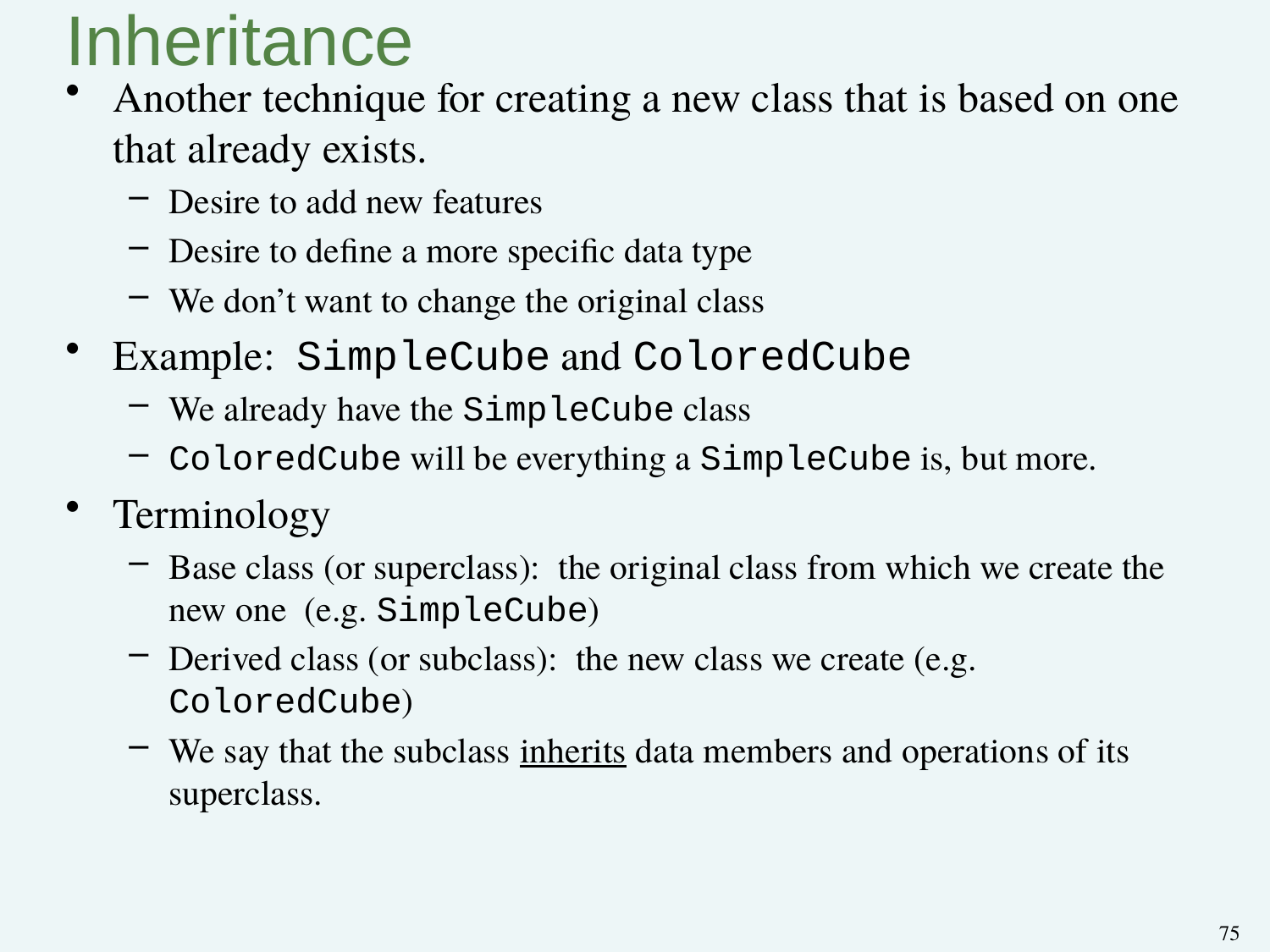

# Inheritance
Another technique for creating a new class that is based on one that already exists.
Desire to add new features
Desire to define a more specific data type
We don’t want to change the original class
Example:  SimpleCube and ColoredCube
We already have the SimpleCube class
ColoredCube will be everything a SimpleCube is, but more.
Terminology
Base class (or superclass):  the original class from which we create the new one  (e.g. SimpleCube)
Derived class (or subclass):  the new class we create (e.g. ColoredCube)
We say that the subclass inherits data members and operations of its superclass.